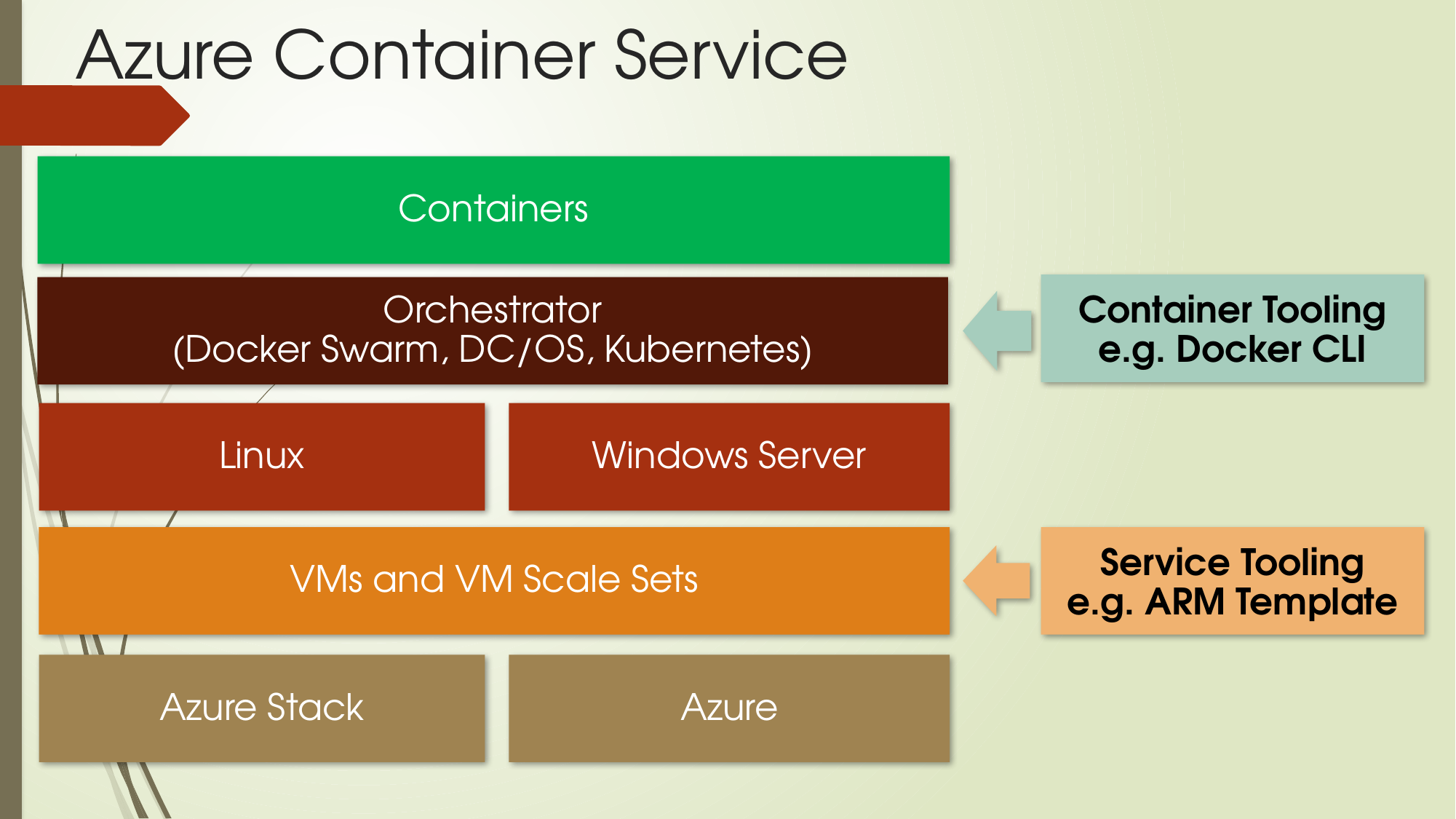

Azure Container Service
Containers
Container Tooling
e.g. Docker CLI
Orchestrator
(Docker Swarm, DC/OS, Kubernetes)

Windows Server
Linux
VMs and VM Scale Sets
Service Tooling
e.g. ARM Template

Azure Stack
Azure